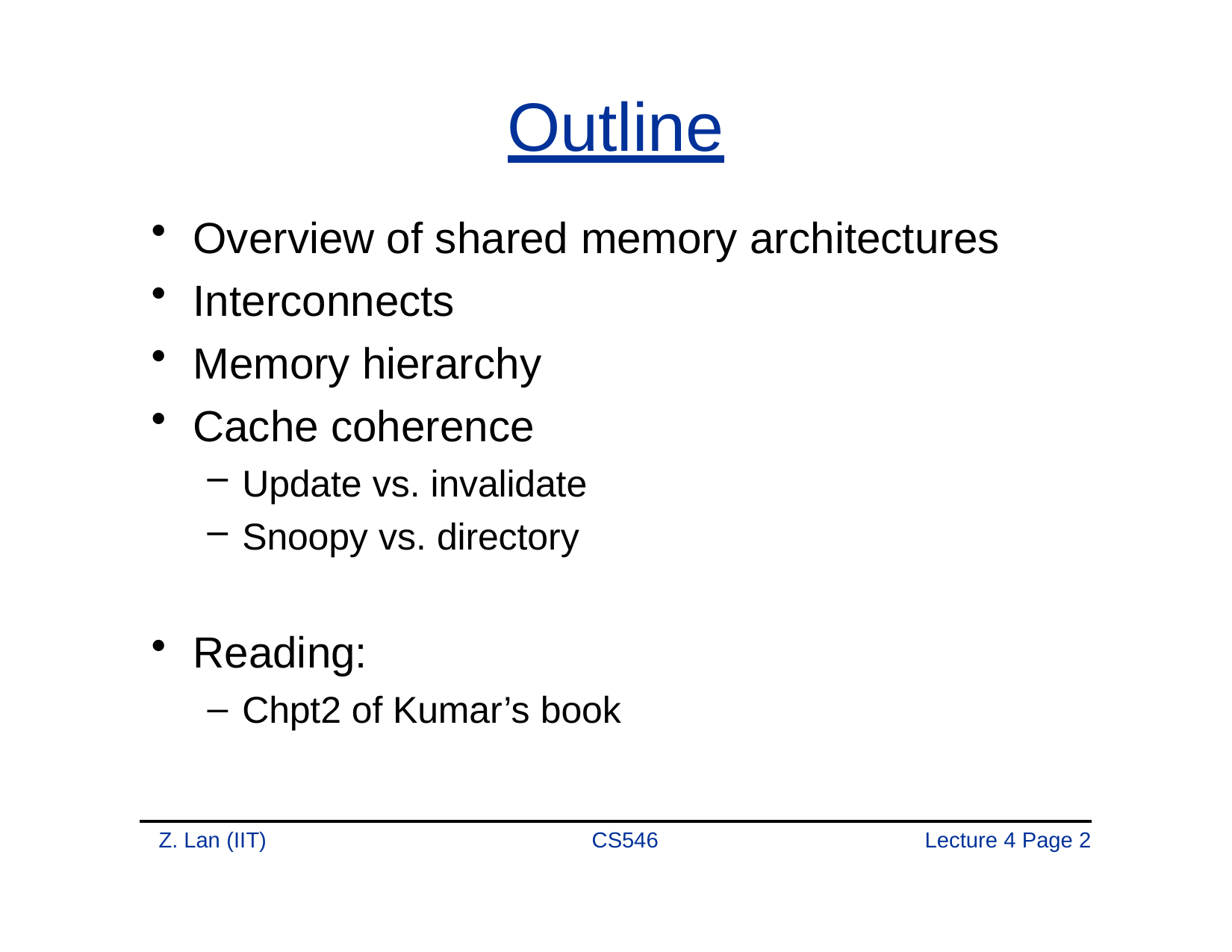

# Outline
Overview of shared memory architectures
Interconnects
Memory hierarchy
Cache coherence
Update vs. invalidate
Snoopy vs. directory

Reading:
Chpt2 of Kumar’s book

Z. Lan (IIT)
CS546
Lecture 4 Page 2